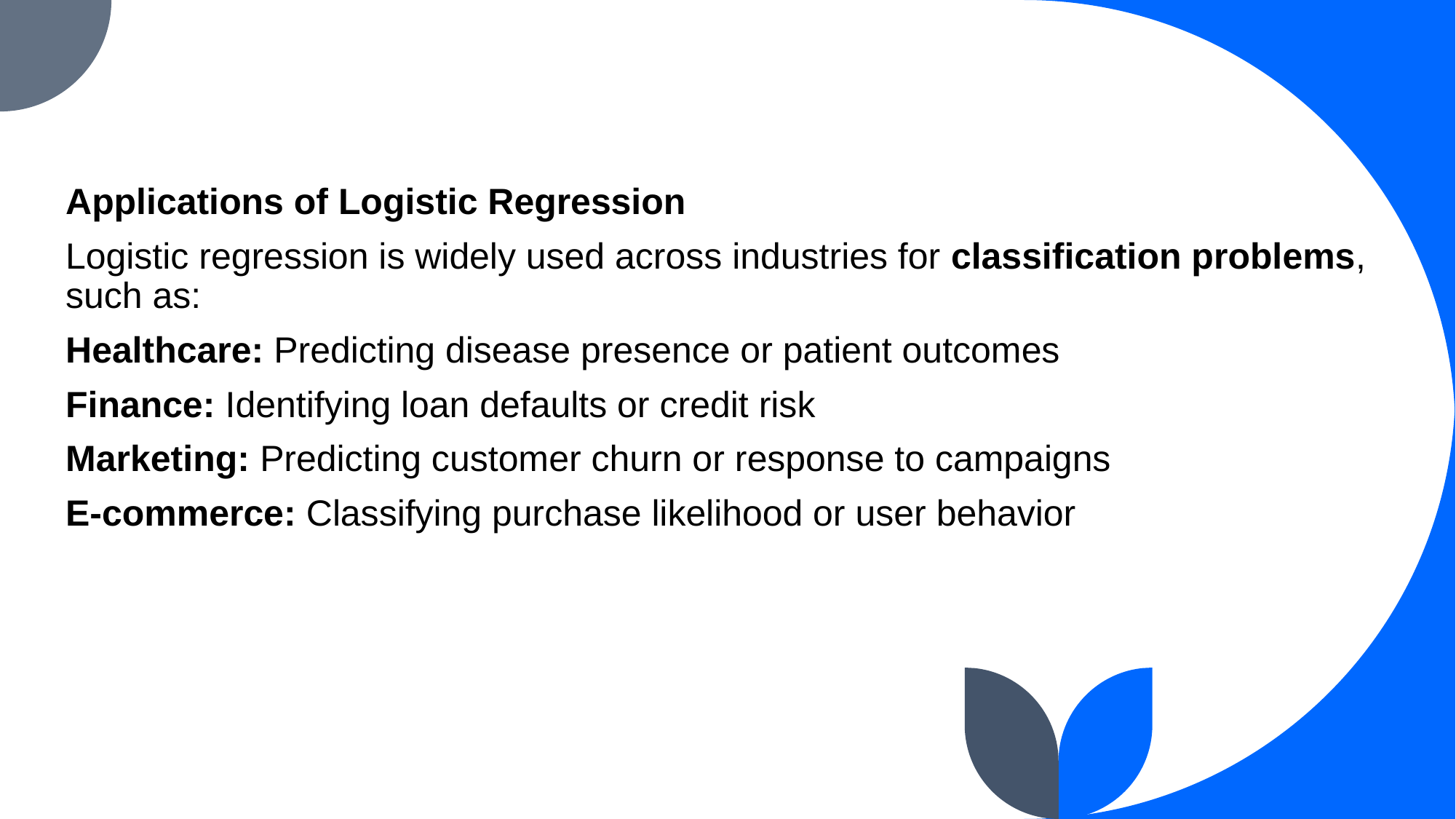

Applications of Logistic Regression
Logistic regression is widely used across industries for classification problems, such as:
Healthcare: Predicting disease presence or patient outcomes
Finance: Identifying loan defaults or credit risk
Marketing: Predicting customer churn or response to campaigns
E-commerce: Classifying purchase likelihood or user behavior